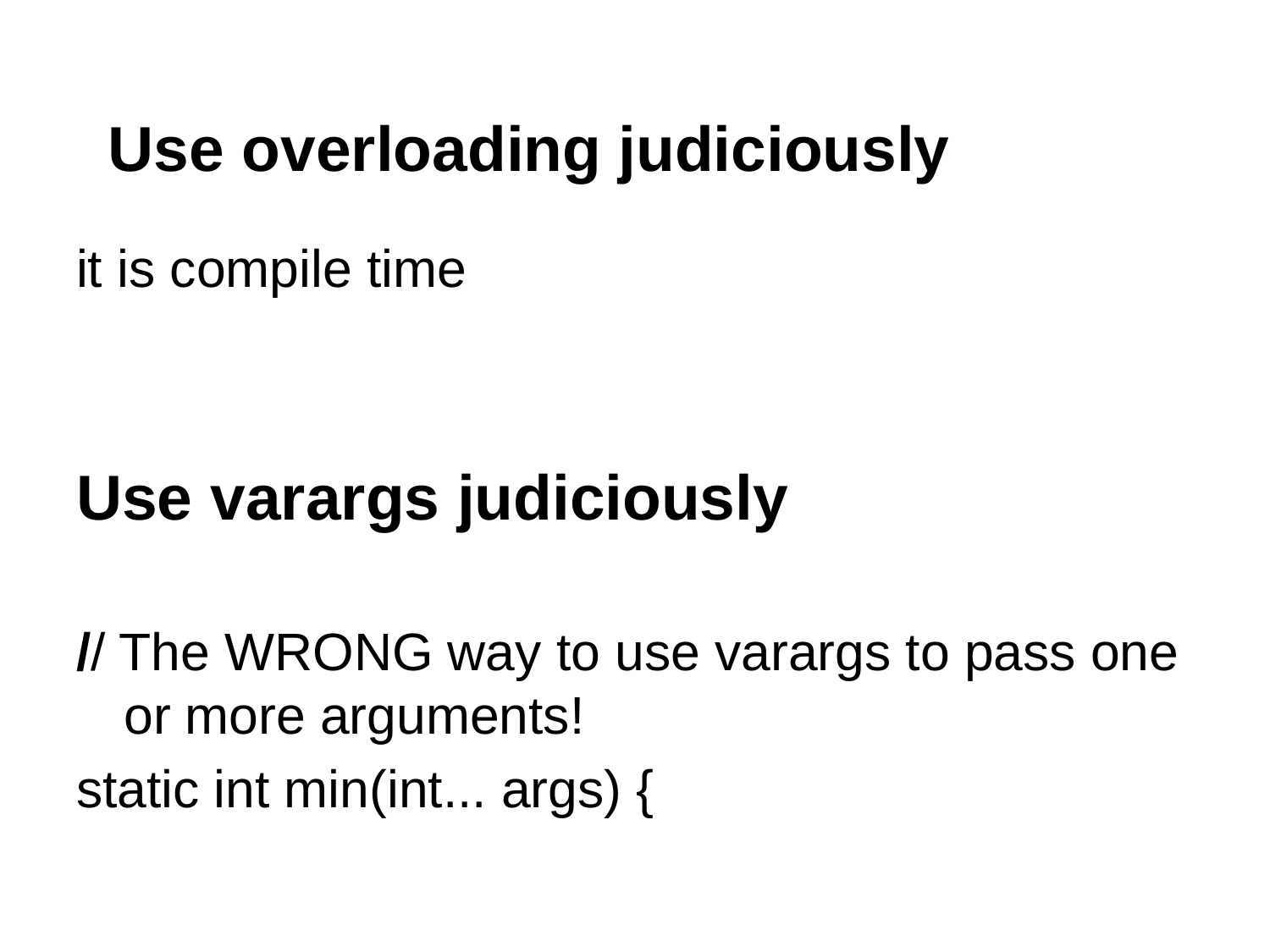

# Use overloading judiciously
it is compile time

Use varargs judiciously

// The WRONG way to use varargs to pass one or more arguments!
static int min(int... args) {